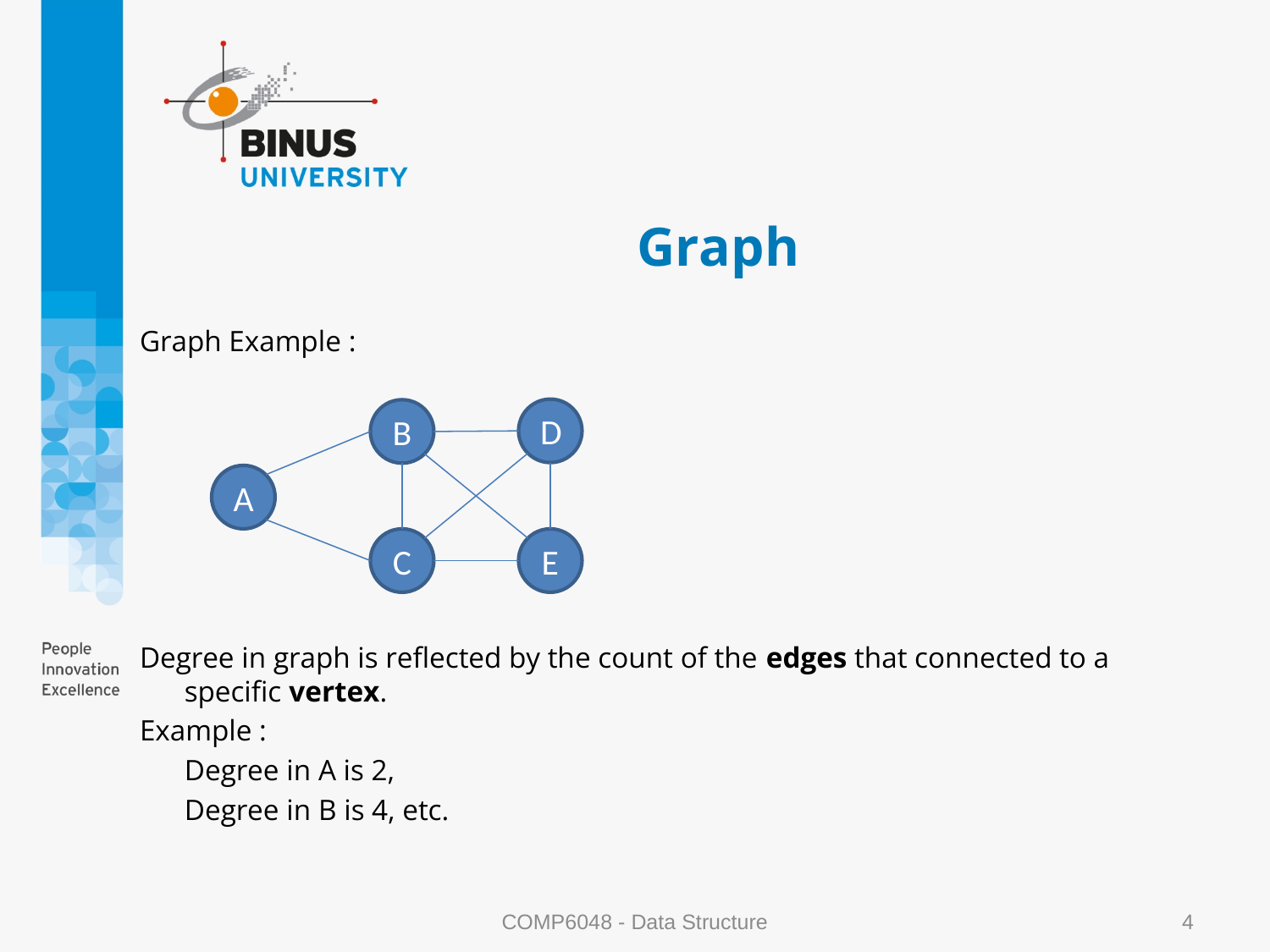

# Graph
Graph Example :

Degree in graph is reflected by the count of the edges that connected to a specific vertex.
Example :
	Degree in A is 2,
	Degree in B is 4, etc.
D
B
A
C
E
COMP6048 - Data Structure
4